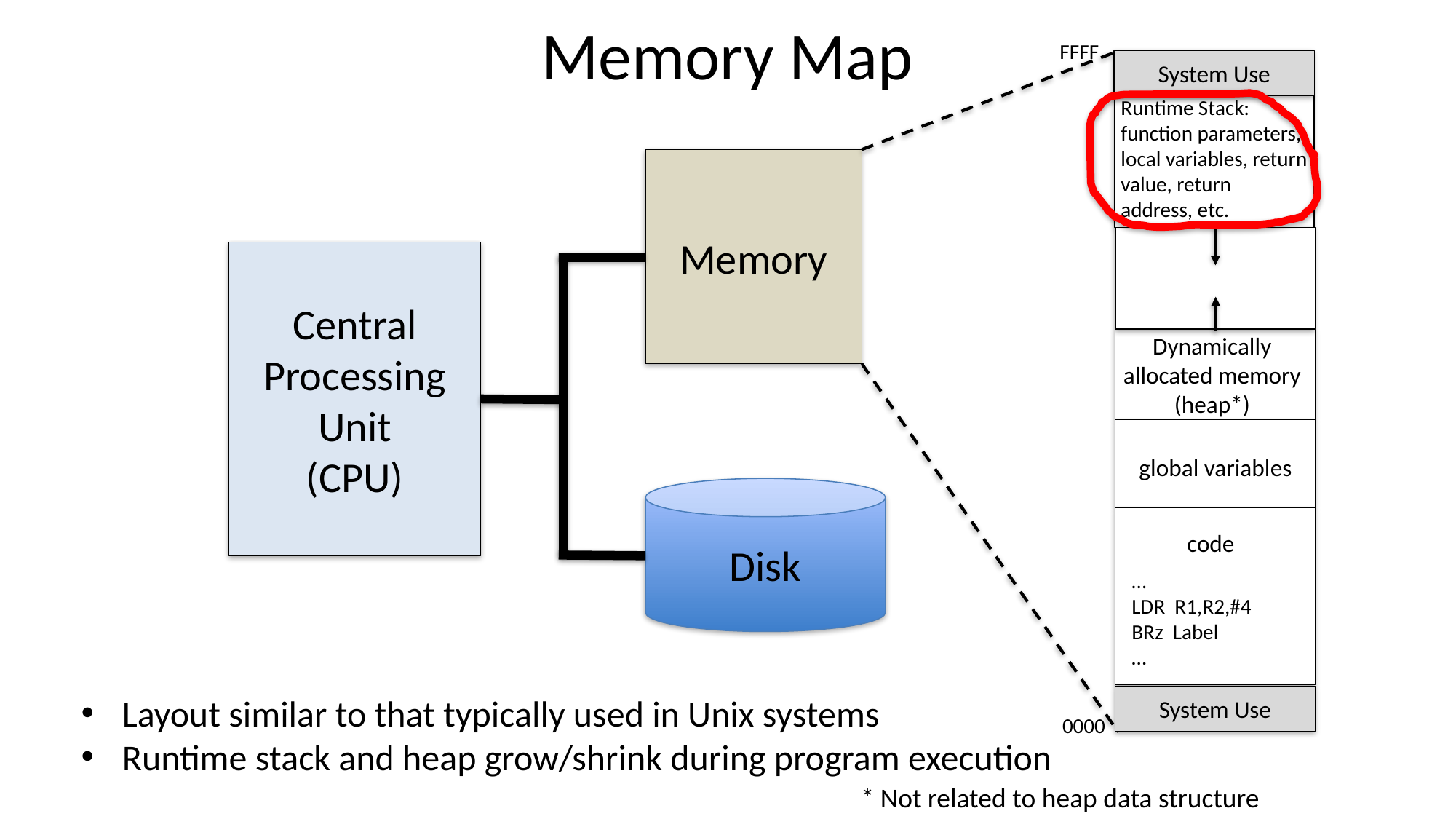

# Memory Map
FFFF
System Use
Runtime Stack: function parameters,
local variables, return value, return address, etc.

Memory
Central Processing Unit
(CPU)
Disk

Dynamically allocated memory
(heap*)

global variables

code
…
LDR  R1,R2,#4
BRz  Label
…
Layout similar to that typically used in Unix systems
Runtime stack and heap grow/shrink during program execution
System Use
0000
* Not related to heap data structure